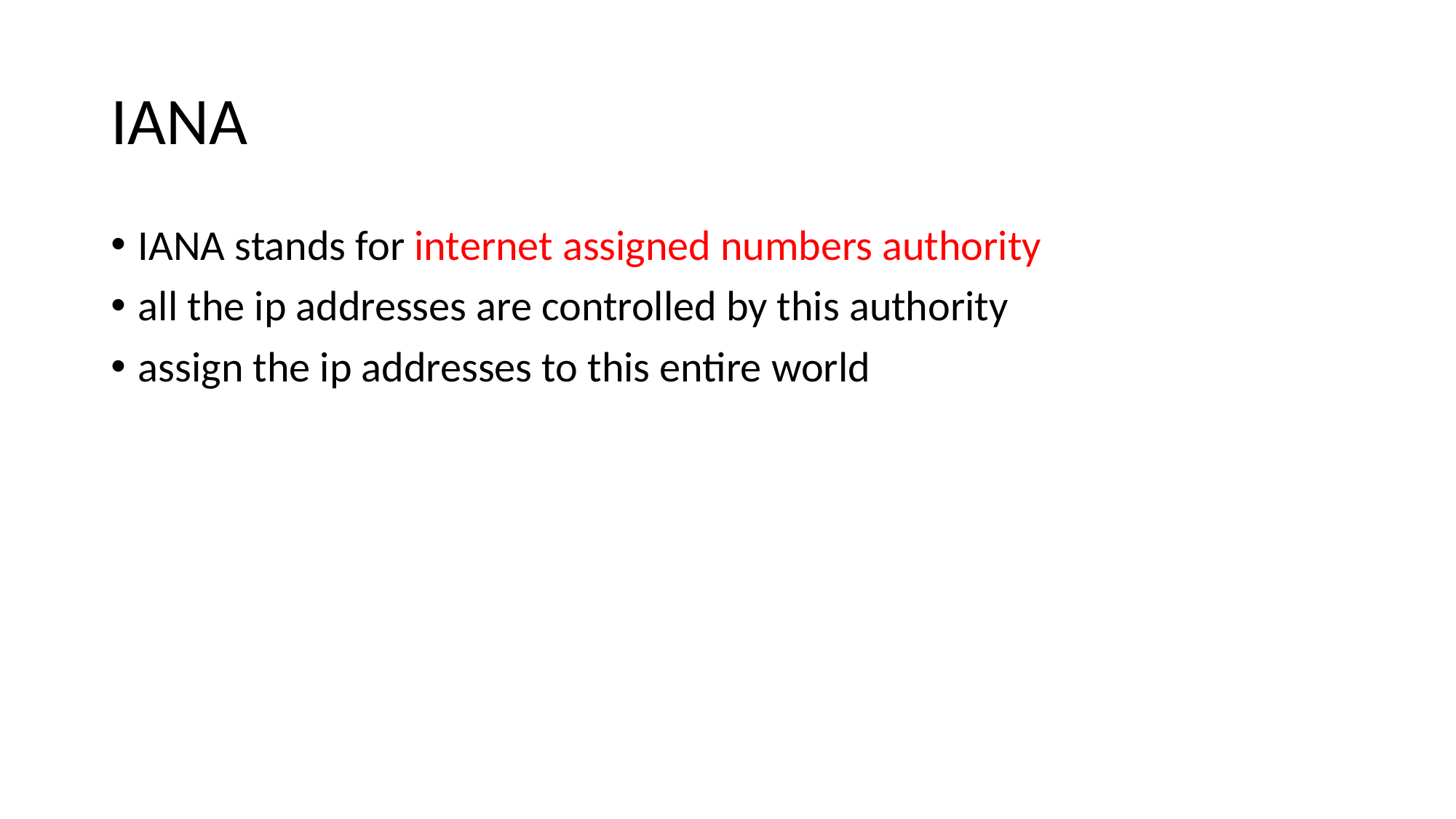

# IANA
IANA stands for internet assigned numbers authority
all the ip addresses are controlled by this authority
assign the ip addresses to this entire world